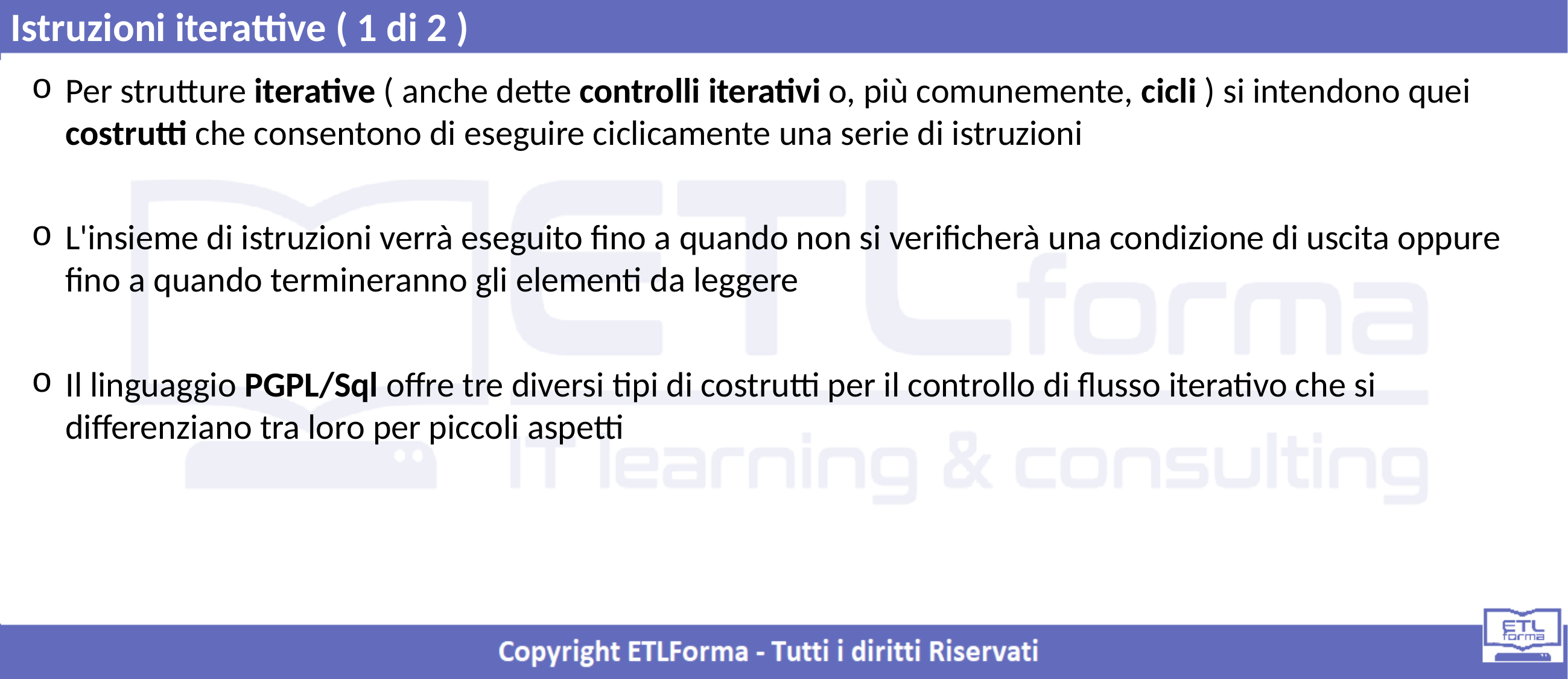

Istruzioni iterattive ( 1 di 2 )
Per strutture iterative ( anche dette controlli iterativi o, più comunemente, cicli ) si intendono quei costrutti che consentono di eseguire ciclicamente una serie di istruzioni

L'insieme di istruzioni verrà eseguito fino a quando non si verificherà una condizione di uscita oppure fino a quando termineranno gli elementi da leggere

Il linguaggio PGPL/Sql offre tre diversi tipi di costrutti per il controllo di flusso iterativo che si differenziano tra loro per piccoli aspetti